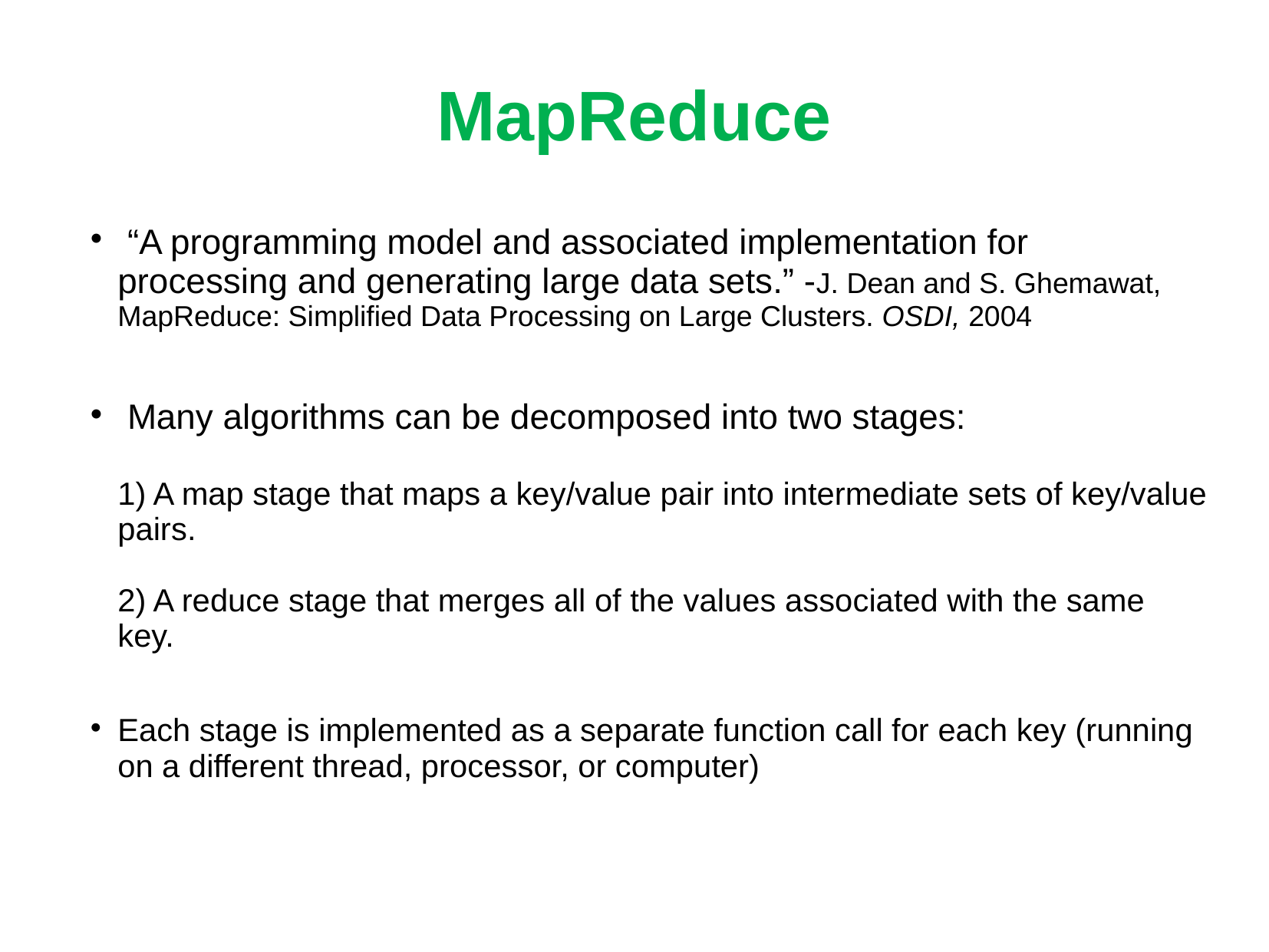

# MapReduce
 “A programming model and associated implementation for processing and generating large data sets.” -J. Dean and S. Ghemawat, MapReduce: Simplified Data Processing on Large Clusters. OSDI, 2004
 Many algorithms can be decomposed into two stages:
1) A map stage that maps a key/value pair into intermediate sets of key/value pairs.
2) A reduce stage that merges all of the values associated with the same key.
Each stage is implemented as a separate function call for each key (running on a different thread, processor, or computer)‏